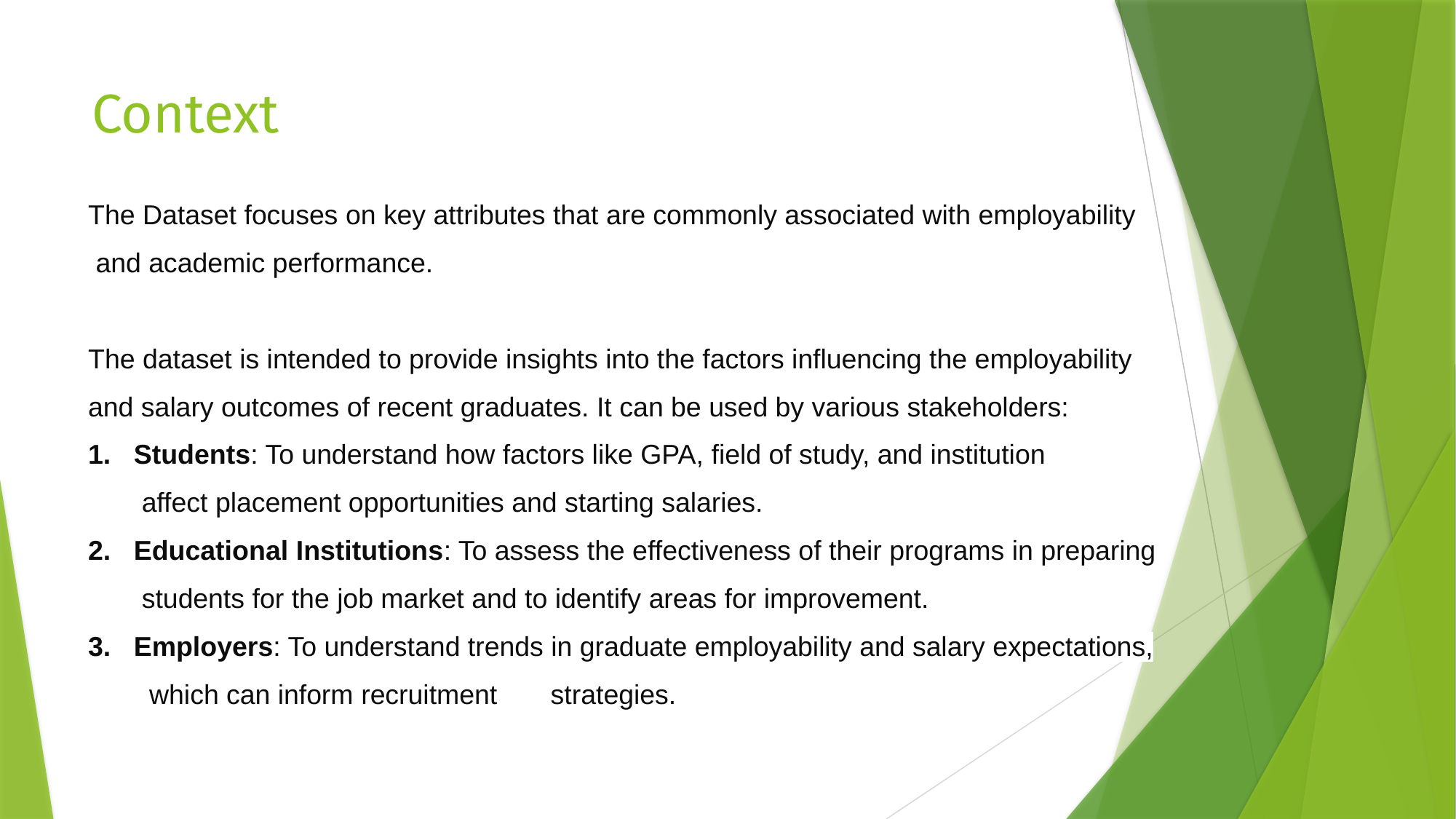

# Context
The Dataset focuses on key attributes that are commonly associated with employability
 and academic performance.

The dataset is intended to provide insights into the factors influencing the employability
and salary outcomes of recent graduates. It can be used by various stakeholders:
1.   Students: To understand how factors like GPA, field of study, and institution
       affect placement opportunities and starting salaries.
2.   Educational Institutions: To assess the effectiveness of their programs in preparing
       students for the job market and to identify areas for improvement.
3.   Employers: To understand trends in graduate employability and salary expectations,
        which can inform recruitment       strategies.